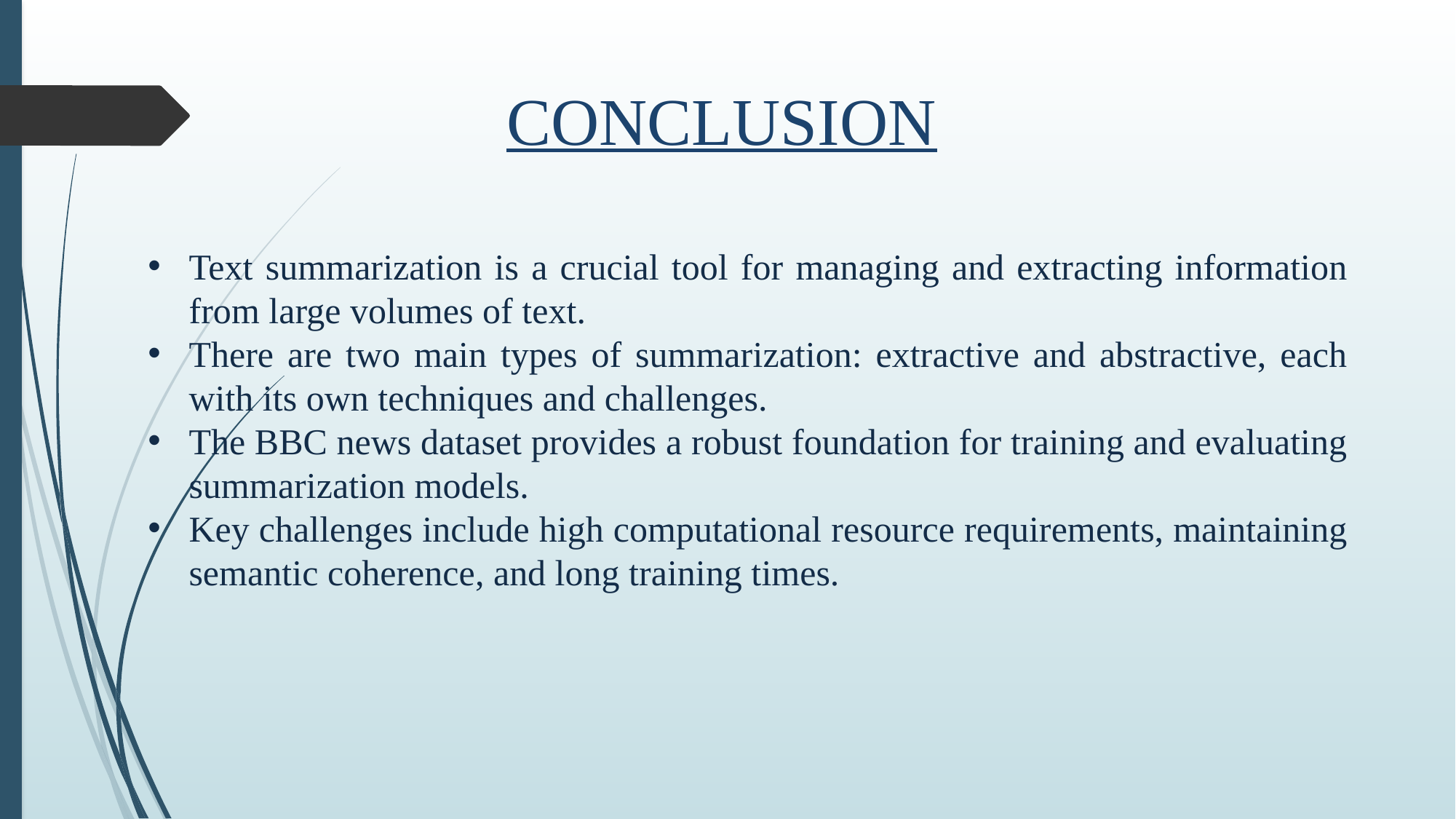

CONCLUSION
Text summarization is a crucial tool for managing and extracting information from large volumes of text.
There are two main types of summarization: extractive and abstractive, each with its own techniques and challenges.
The BBC news dataset provides a robust foundation for training and evaluating summarization models.
Key challenges include high computational resource requirements, maintaining semantic coherence, and long training times.